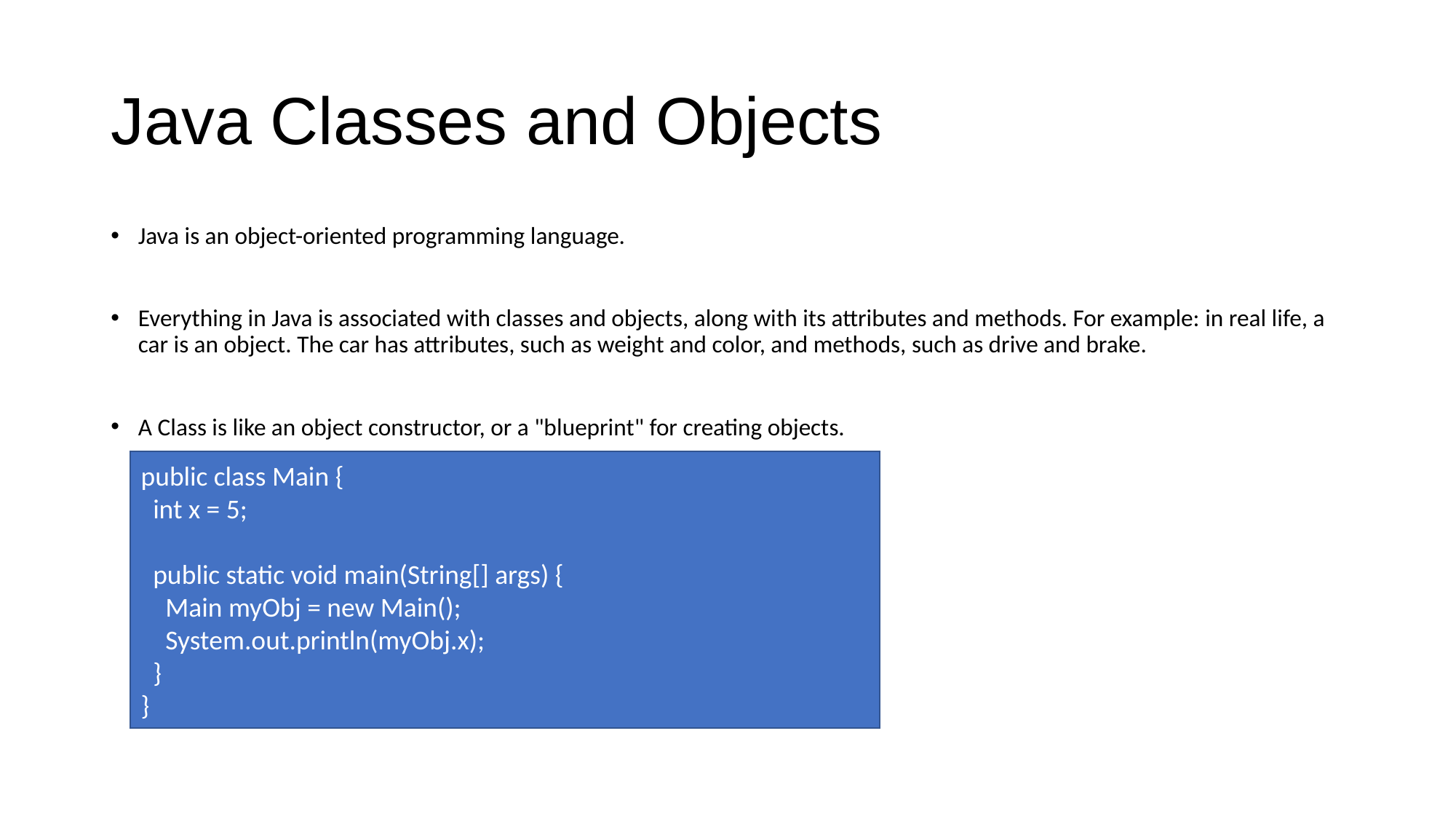

# Java Classes and Objects
Java is an object-oriented programming language.

Everything in Java is associated with classes and objects, along with its attributes and methods. For example: in real life, a car is an object. The car has attributes, such as weight and color, and methods, such as drive and brake.

A Class is like an object constructor, or a "blueprint" for creating objects.
public class Main {
  int x = 5;

  public static void main(String[] args) {
    Main myObj = new Main();
    System.out.println(myObj.x);
  }
}